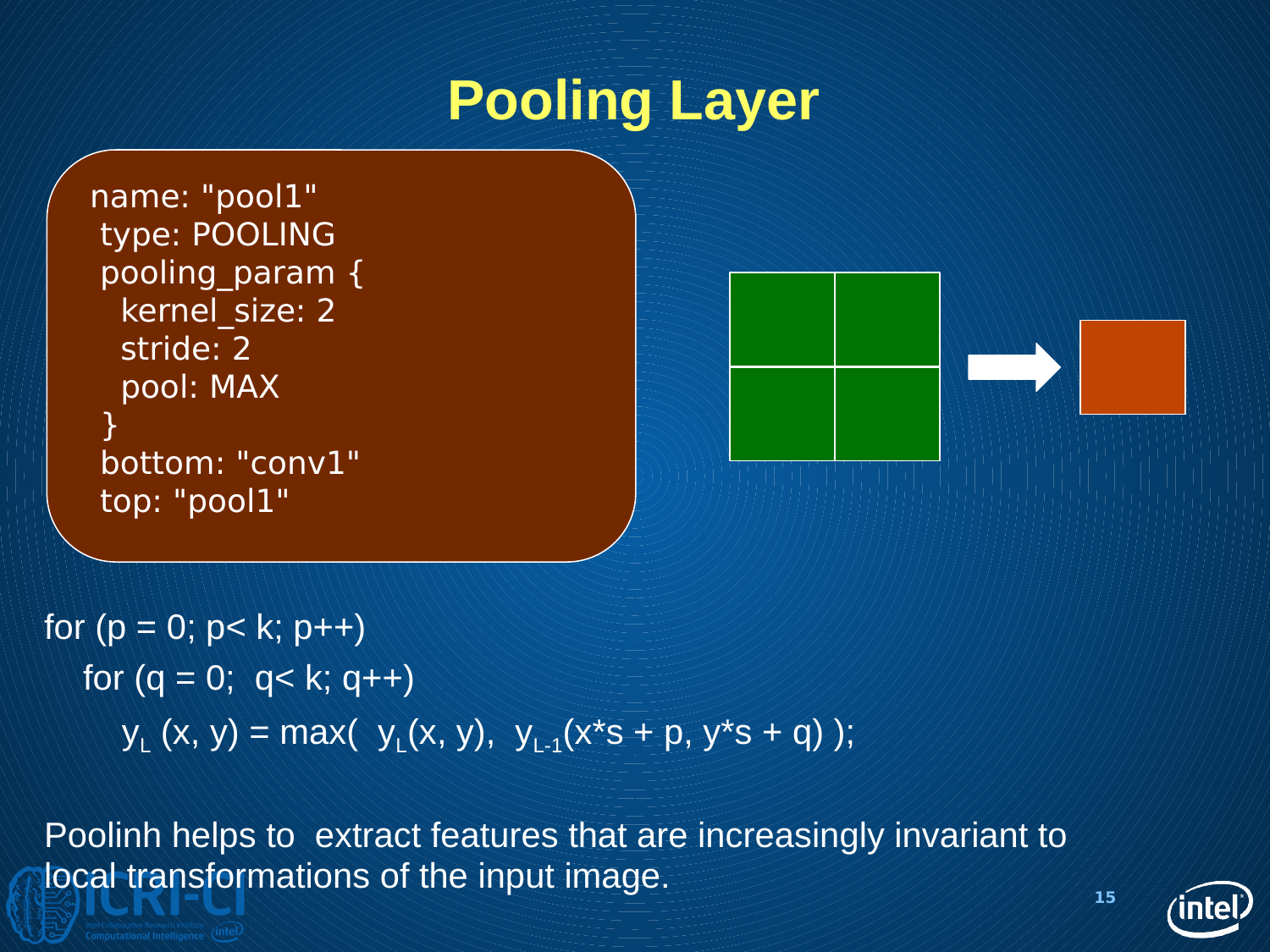

# Pooling Layer
 name: "pool1"
  type: POOLING
  pooling_param {
    kernel_size: 2
    stride: 2
    pool: MAX
  }
  bottom: "conv1"
  top: "pool1"

for (p = 0; p< k; p++)
    for (q = 0;  q< k; q++)
        yL (x, y) = max(  yL(x, y),  yL-1(x*s + p, y*s + q) );

Poolinh helps to  extract features that are increasingly invariant to local transformations of the input image.